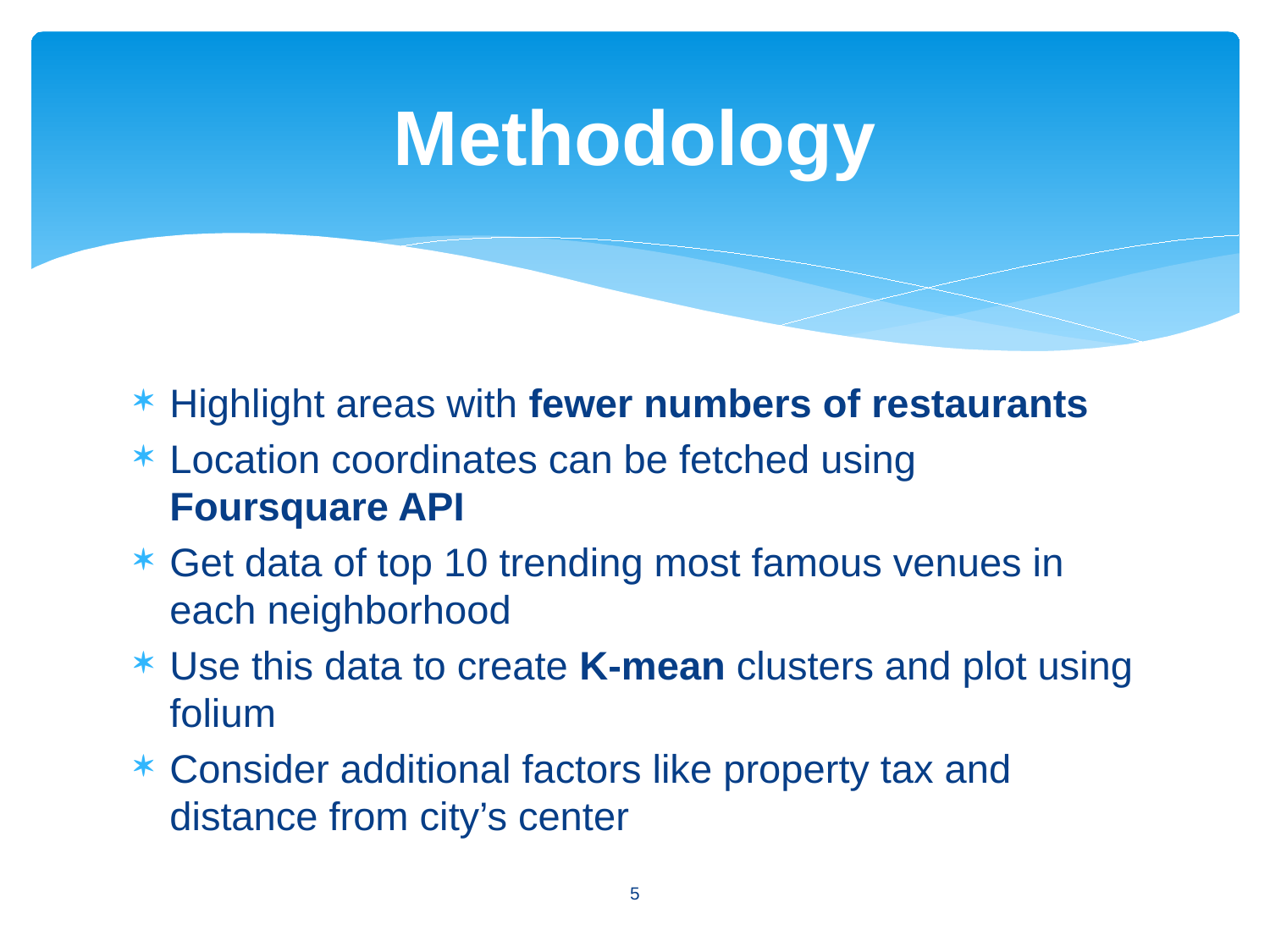

# Methodology
Highlight areas with fewer numbers of restaurants
Location coordinates can be fetched using Foursquare API
Get data of top 10 trending most famous venues in each neighborhood
Use this data to create K-mean clusters and plot using folium
Consider additional factors like property tax and distance from city’s center
5